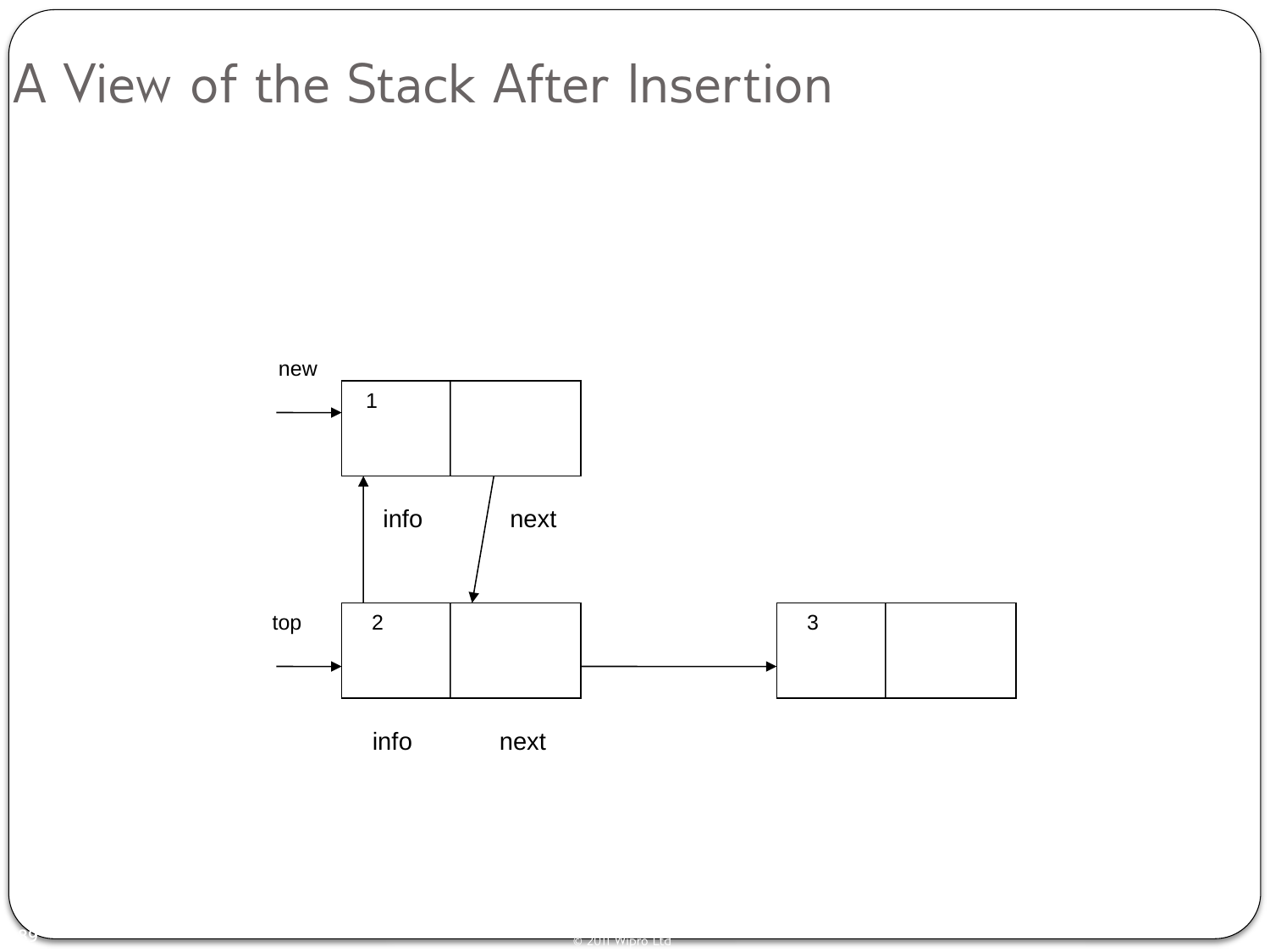

# A View of the Stack After Insertion
new
  1

top
   2

   3

info
next
info
next